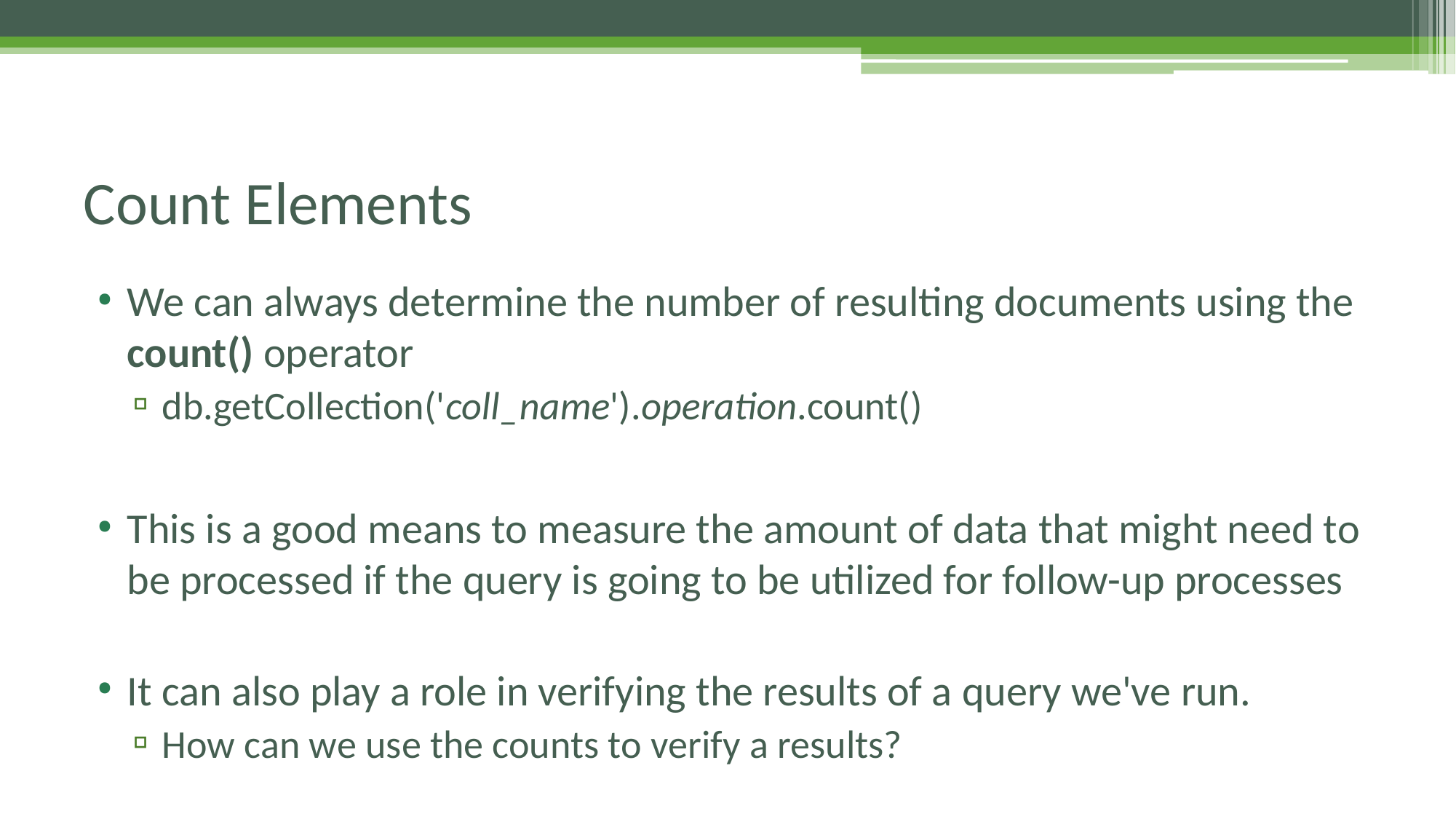

# Count Elements
We can always determine the number of resulting documents using the count() operator
db.getCollection('coll_name').operation.count()

This is a good means to measure the amount of data that might need to be processed if the query is going to be utilized for follow-up processes

It can also play a role in verifying the results of a query we've run.
How can we use the counts to verify a results?